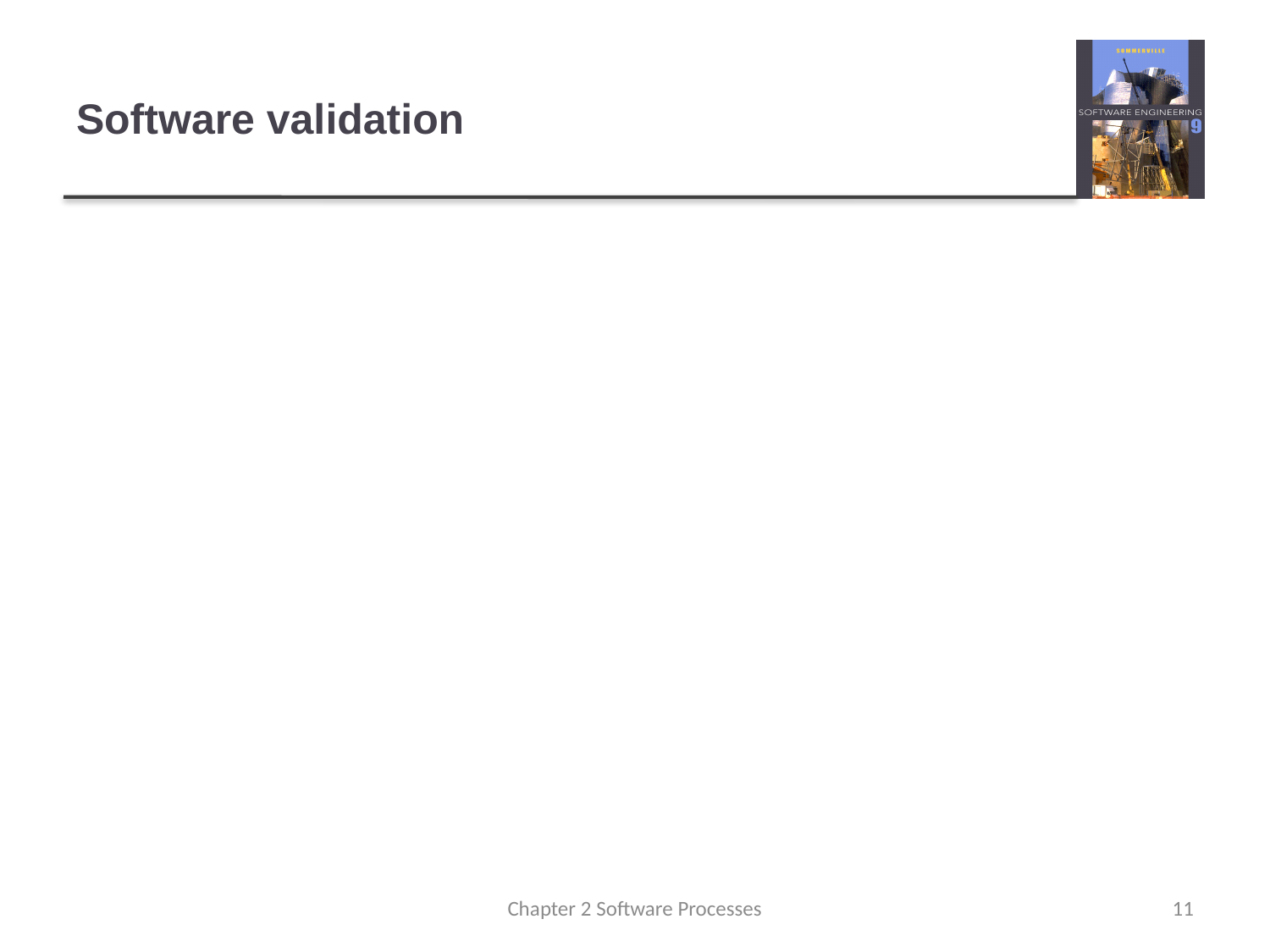

# Software validation
Verification and validation (V & V) is intended to show that a system conforms to its specification and meets the requirements of the system customer.
Testing is the most commonly used V & V activity.
System testing involves executing the system with test cases that are derived from the specification of the real data to be processed by the system.
May also involve checking and review processes such as code inspections and reviews

Chapter 2 Software Processes
11